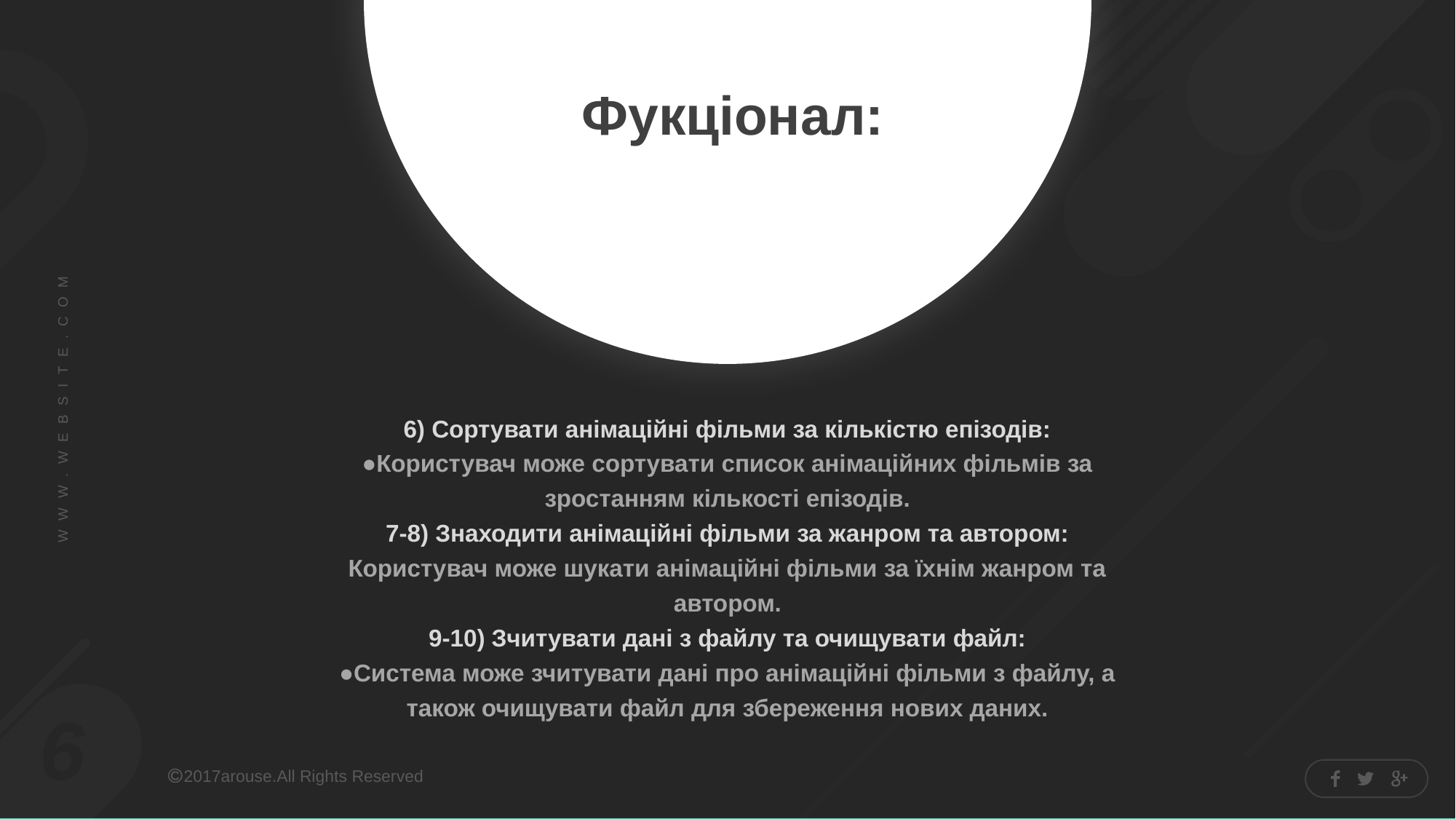

Фукціонал:
6) Сортувати анімаційні фільми за кількістю епізодів:
●Користувач може сортувати список анімаційних фільмів за зростанням кількості епізодів.
7-8) Знаходити анімаційні фільми за жанром та автором:
Користувач може шукати анімаційні фільми за їхнім жанром та автором.
9-10) Зчитувати дані з файлу та очищувати файл:
●Система може зчитувати дані про анімаційні фільми з файлу, а також очищувати файл для збереження нових даних.